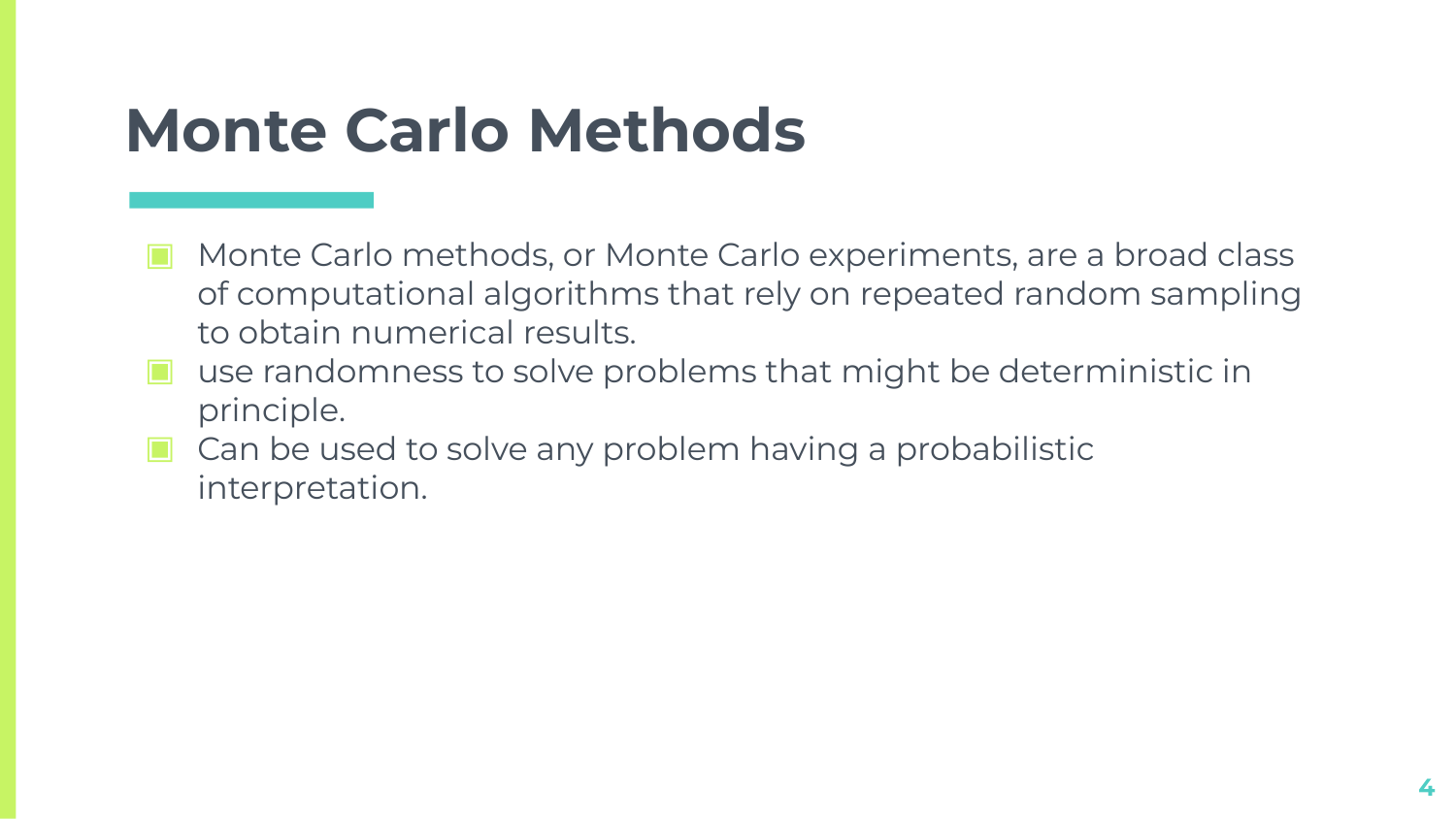

# Monte Carlo Methods
Monte Carlo methods, or Monte Carlo experiments, are a broad class of computational algorithms that rely on repeated random sampling to obtain numerical results.
use randomness to solve problems that might be deterministic in principle.
Can be used to solve any problem having a probabilistic interpretation.
4